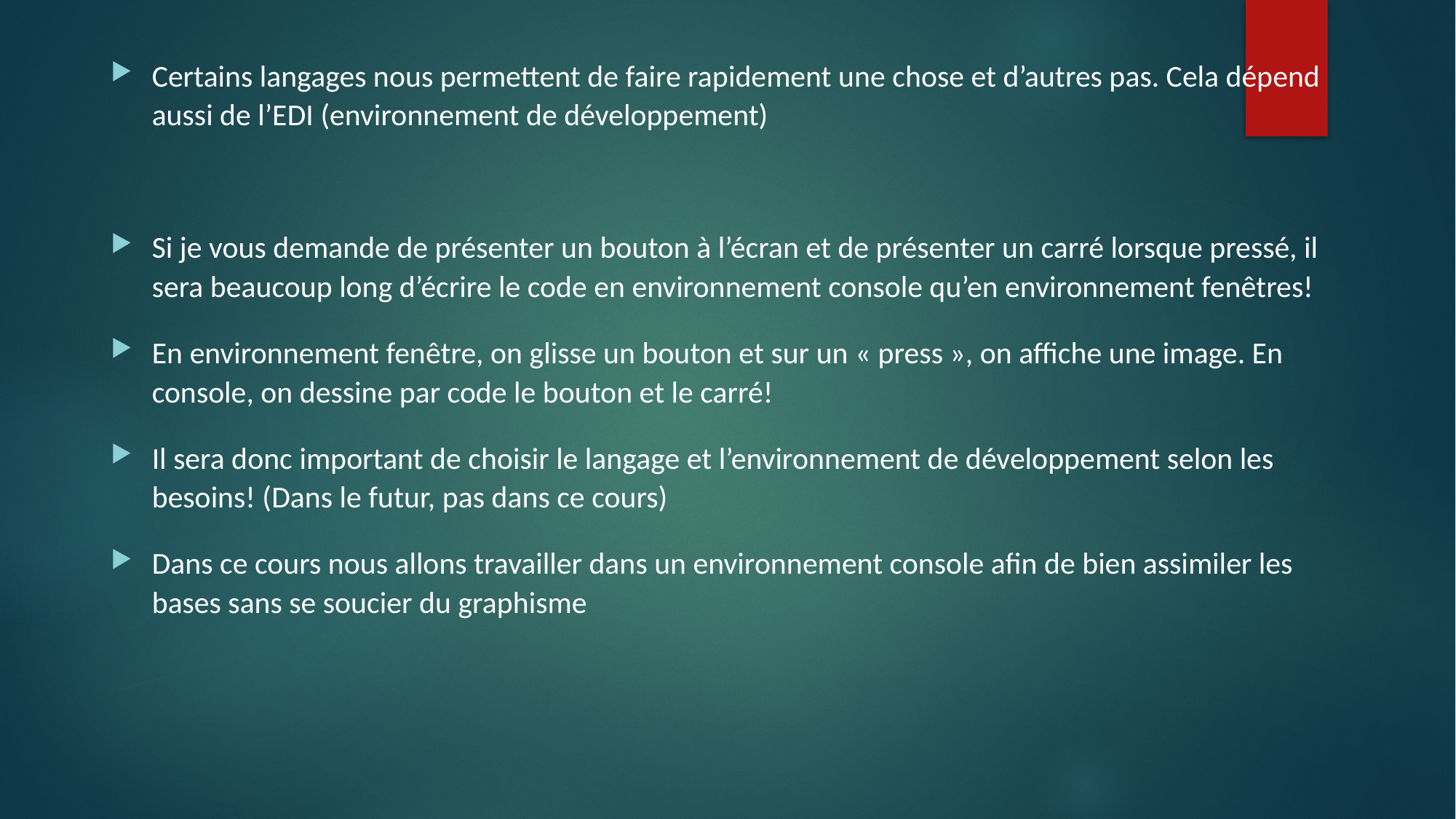

Certains langages nous permettent de faire rapidement une chose et d’autres pas. Cela dépend aussi de l’EDI (environnement de développement)

Si je vous demande de présenter un bouton à l’écran et de présenter un carré lorsque pressé, il sera beaucoup long d’écrire le code en environnement console qu’en environnement fenêtres!
En environnement fenêtre, on glisse un bouton et sur un « press », on affiche une image. En console, on dessine par code le bouton et le carré!
Il sera donc important de choisir le langage et l’environnement de développement selon les besoins! (Dans le futur, pas dans ce cours)
Dans ce cours nous allons travailler dans un environnement console afin de bien assimiler les bases sans se soucier du graphisme